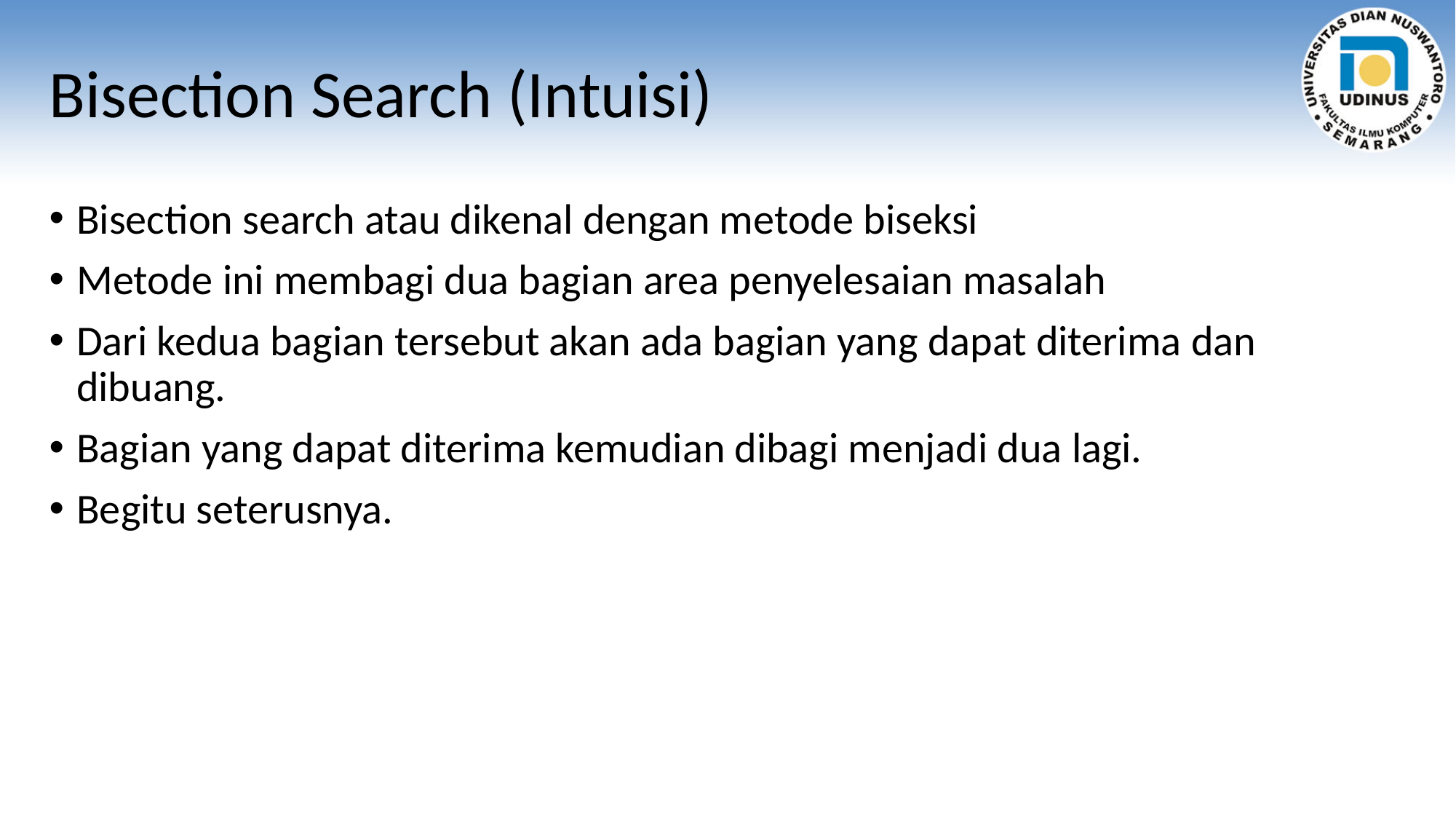

# Bisection Search (Intuisi)
Bisection search atau dikenal dengan metode biseksi
Metode ini membagi dua bagian area penyelesaian masalah
Dari kedua bagian tersebut akan ada bagian yang dapat diterima dan dibuang.
Bagian yang dapat diterima kemudian dibagi menjadi dua lagi.
Begitu seterusnya.